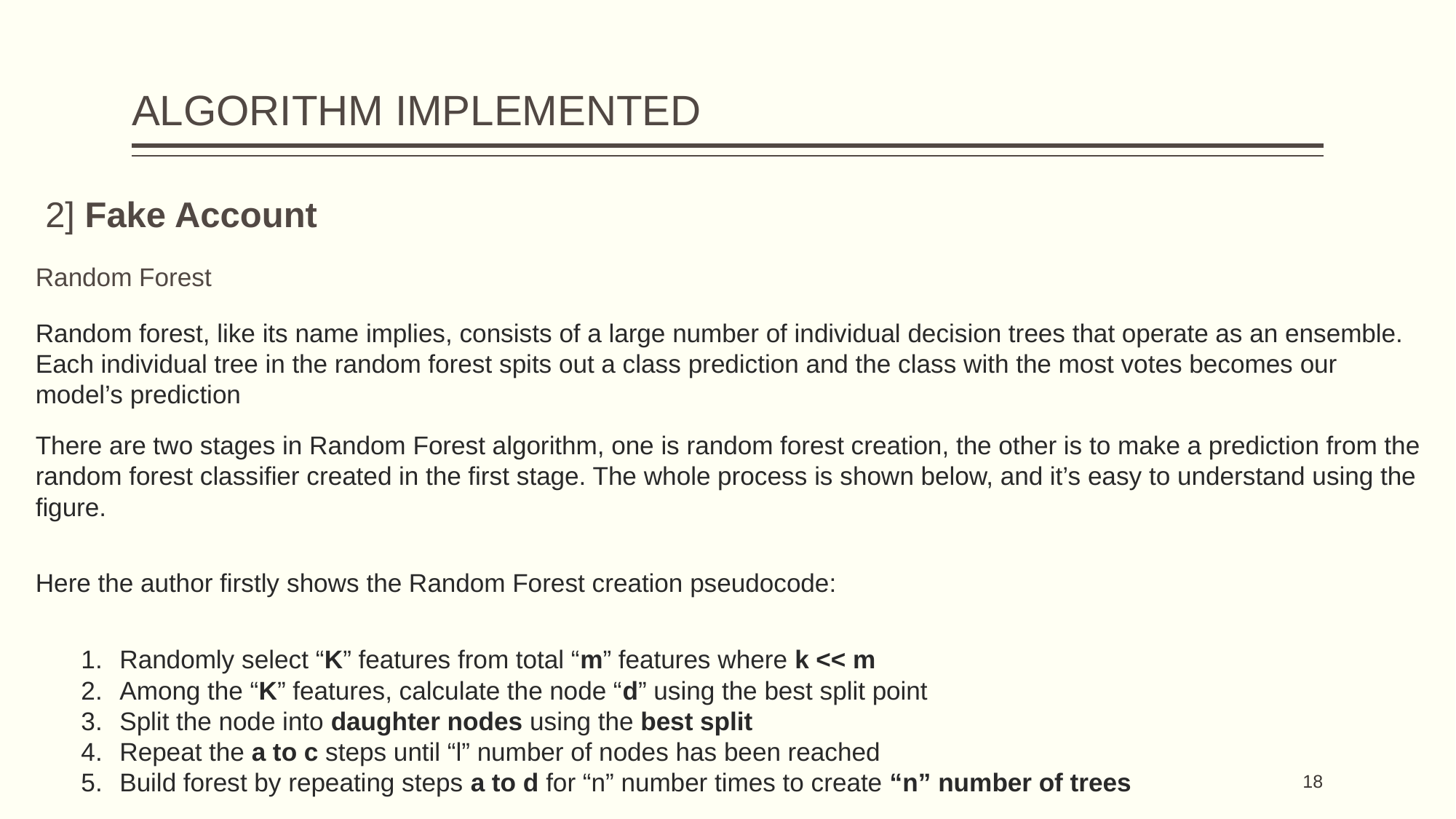

# ALGORITHM IMPLEMENTED
 2] Fake Account
Random Forest
Random forest, like its name implies, consists of a large number of individual decision trees that operate as an ensemble. Each individual tree in the random forest spits out a class prediction and the class with the most votes becomes our model’s prediction
There are two stages in Random Forest algorithm, one is random forest creation, the other is to make a prediction from the random forest classifier created in the first stage. The whole process is shown below, and it’s easy to understand using the figure.
Here the author firstly shows the Random Forest creation pseudocode:
Randomly select “K” features from total “m” features where k << m
Among the “K” features, calculate the node “d” using the best split point
Split the node into daughter nodes using the best split
Repeat the a to c steps until “l” number of nodes has been reached
Build forest by repeating steps a to d for “n” number times to create “n” number of trees

18